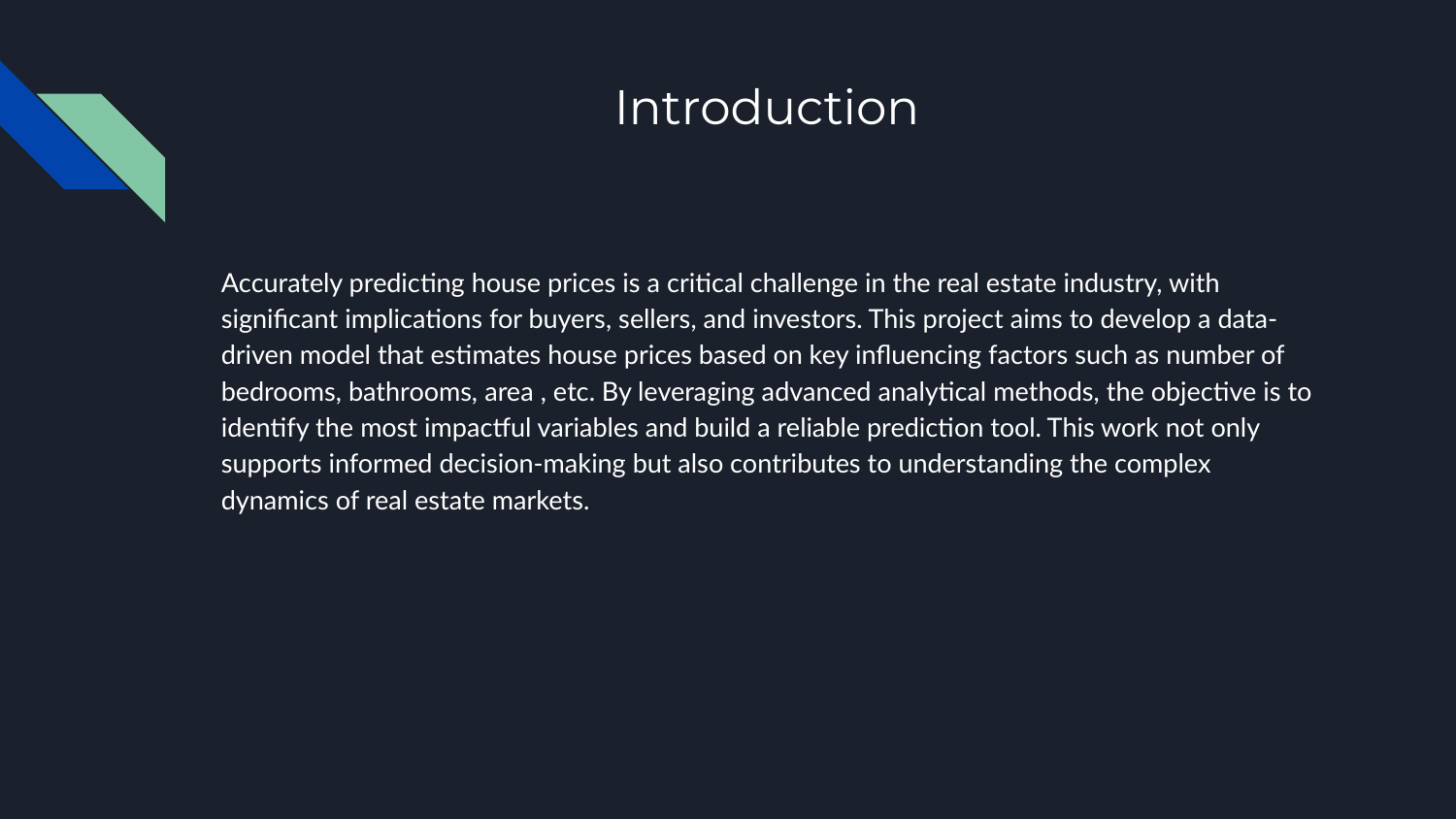

# Introduction
Accurately predicting house prices is a critical challenge in the real estate industry, with significant implications for buyers, sellers, and investors. This project aims to develop a data-driven model that estimates house prices based on key influencing factors such as number of bedrooms, bathrooms, area , etc. By leveraging advanced analytical methods, the objective is to identify the most impactful variables and build a reliable prediction tool. This work not only supports informed decision-making but also contributes to understanding the complex dynamics of real estate markets.